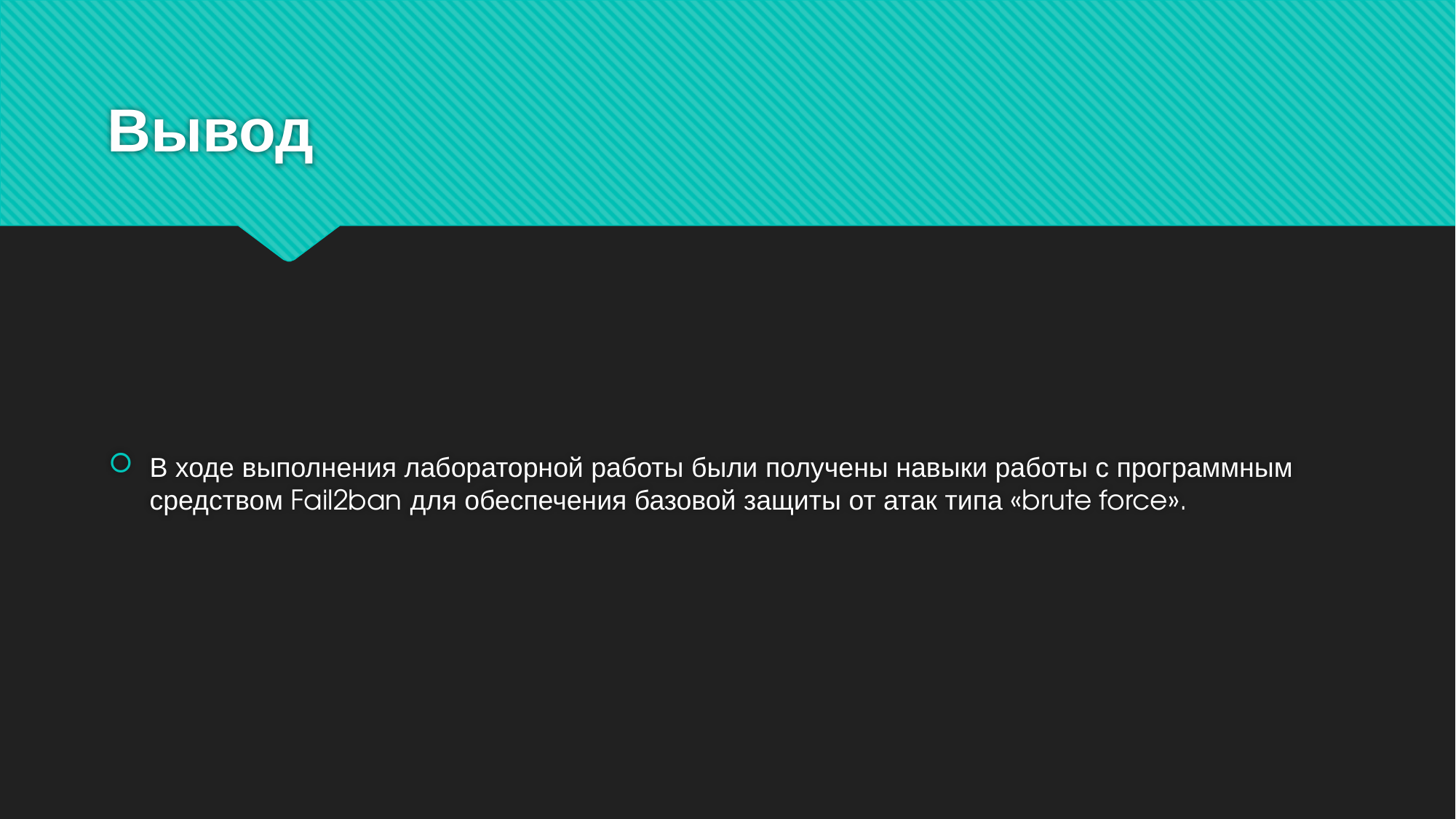

# Вывод
В ходе выполнения лабораторной работы были получены навыки работы с программным средством Fail2ban для обеспечения базовой защиты от атак типа «brute force».